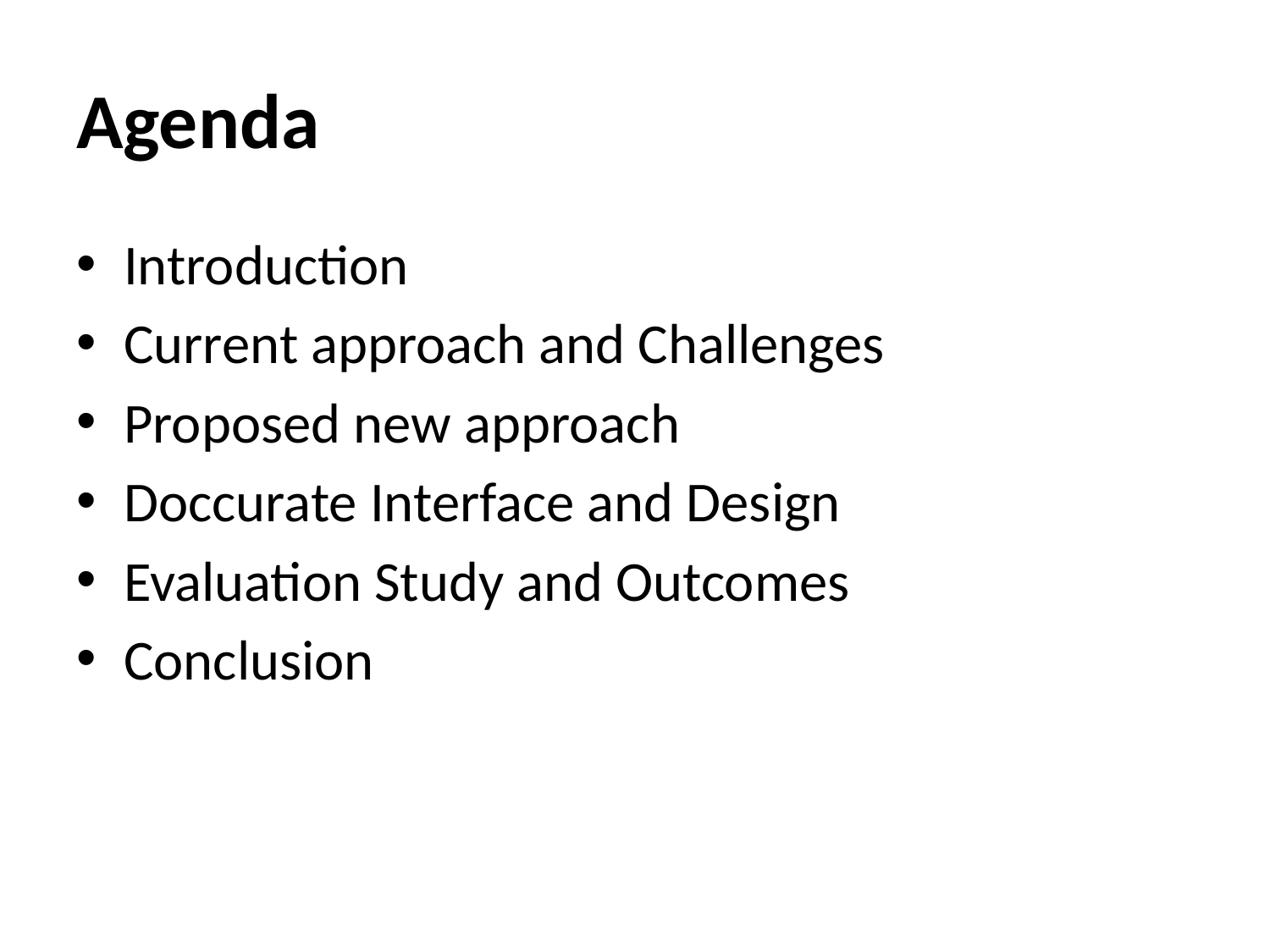

# Agenda
Introduction
Current approach and Challenges
Proposed new approach
Doccurate Interface and Design
Evaluation Study and Outcomes
Conclusion